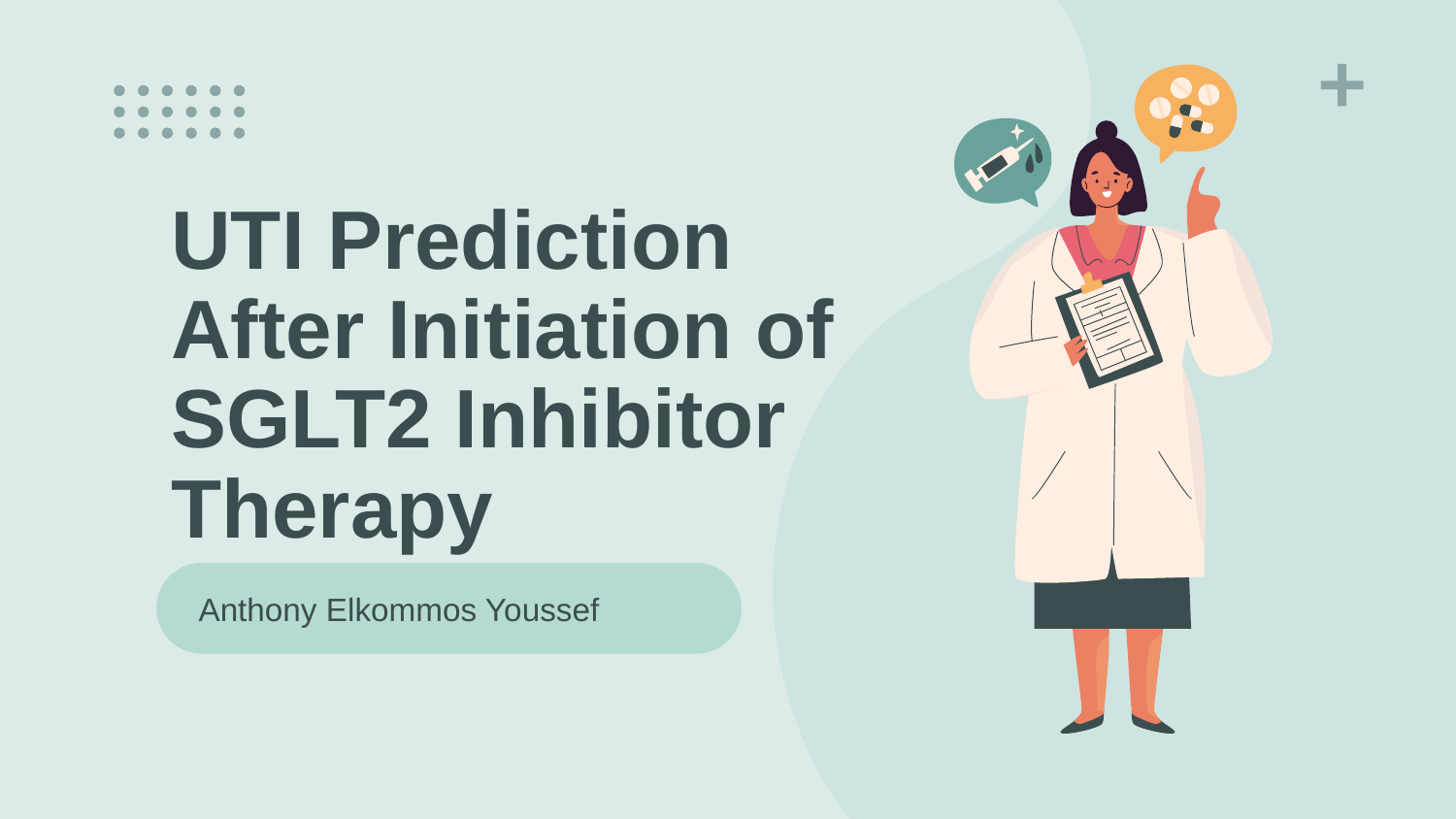

# UTI Prediction After Initiation of SGLT2 Inhibitor Therapy

Anthony Elkommos Youssef